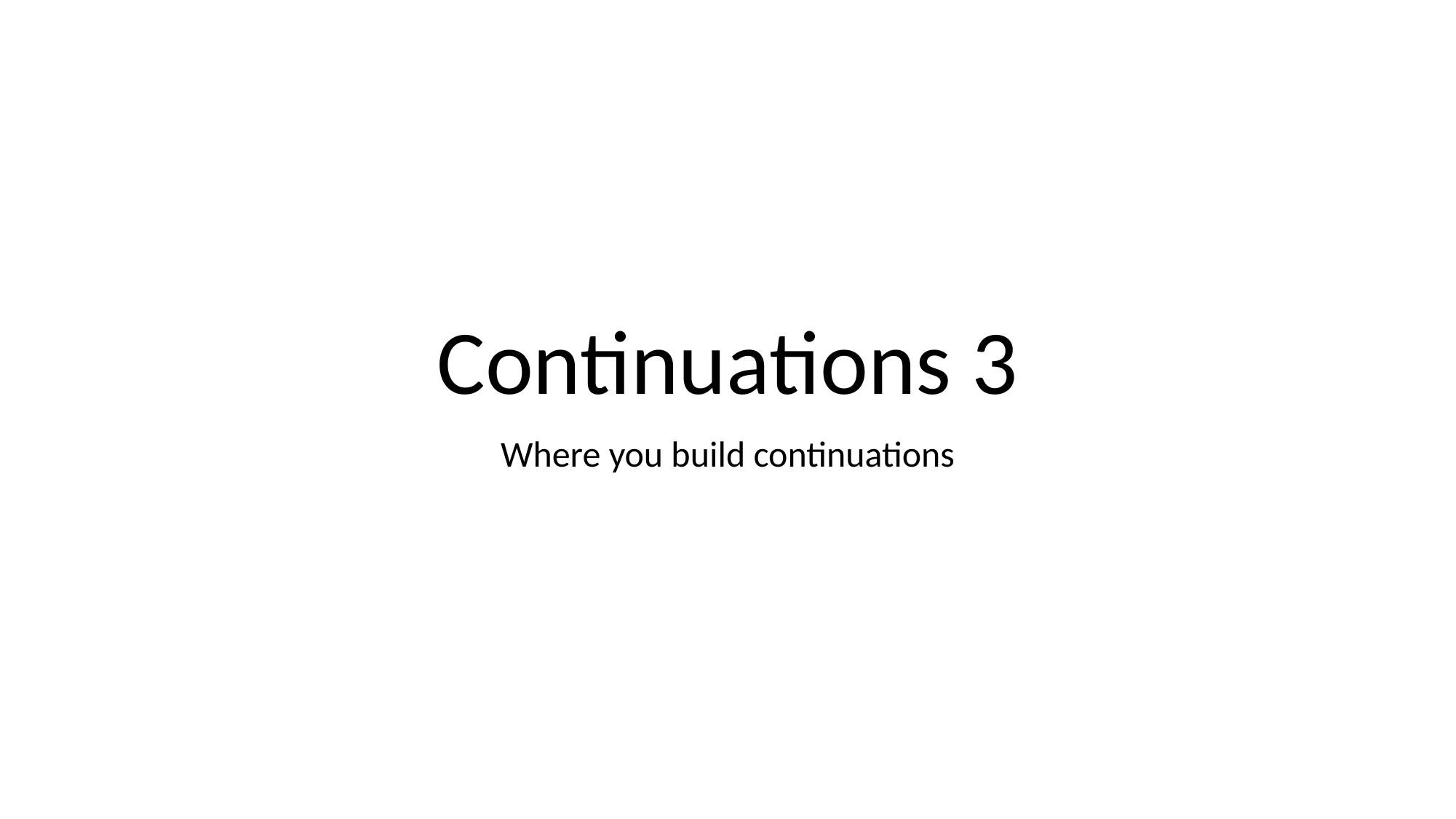

# Continuations 3
Where you build continuations